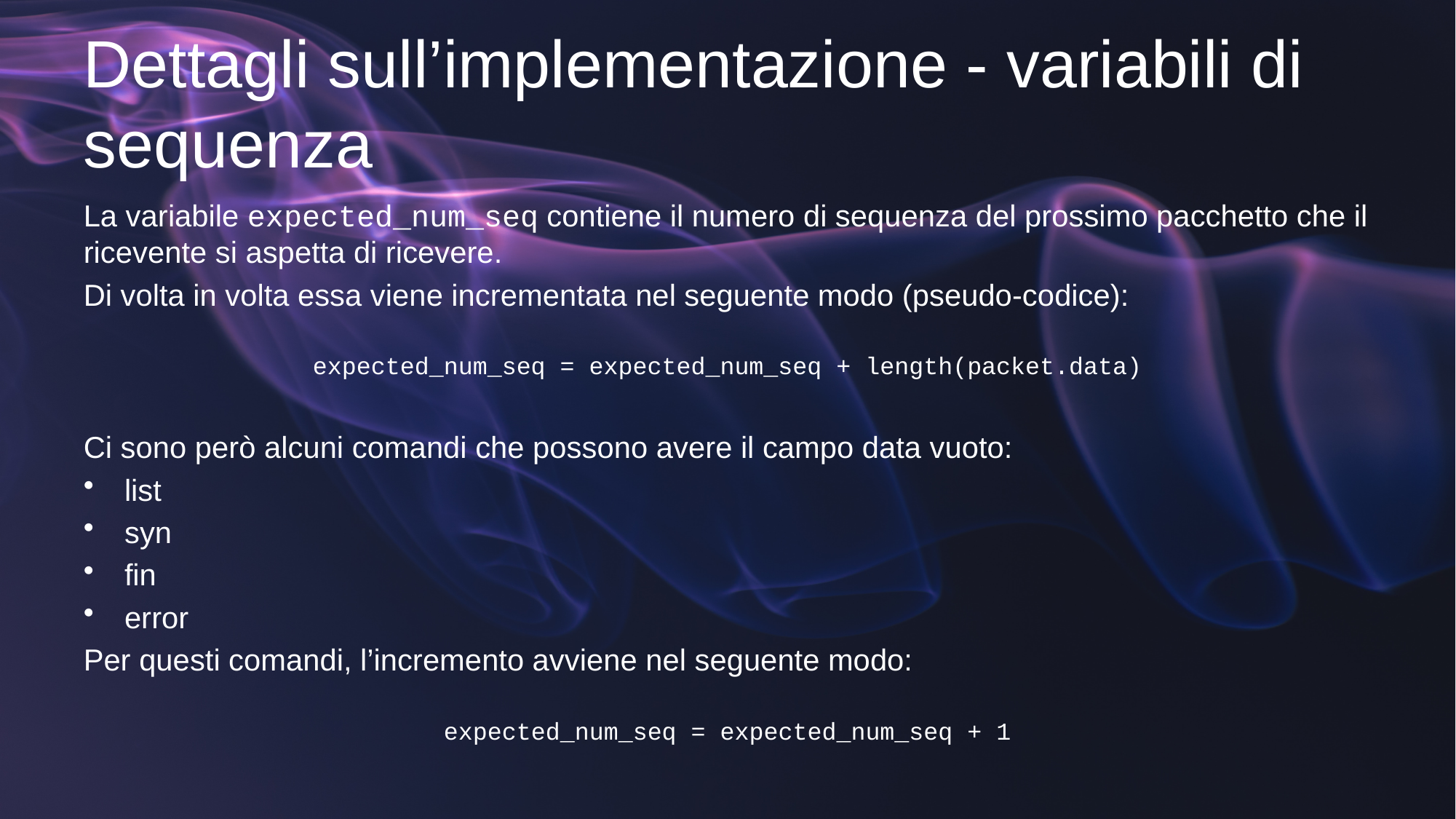

# Dettagli sull’implementazione - variabili di sequenza
La variabile expected_num_seq contiene il numero di sequenza del prossimo pacchetto che il ricevente si aspetta di ricevere.
Di volta in volta essa viene incrementata nel seguente modo (pseudo-codice):

expected_num_seq = expected_num_seq + length(packet.data)

Ci sono però alcuni comandi che possono avere il campo data vuoto:
list
syn
fin
error
Per questi comandi, l’incremento avviene nel seguente modo:

expected_num_seq = expected_num_seq + 1